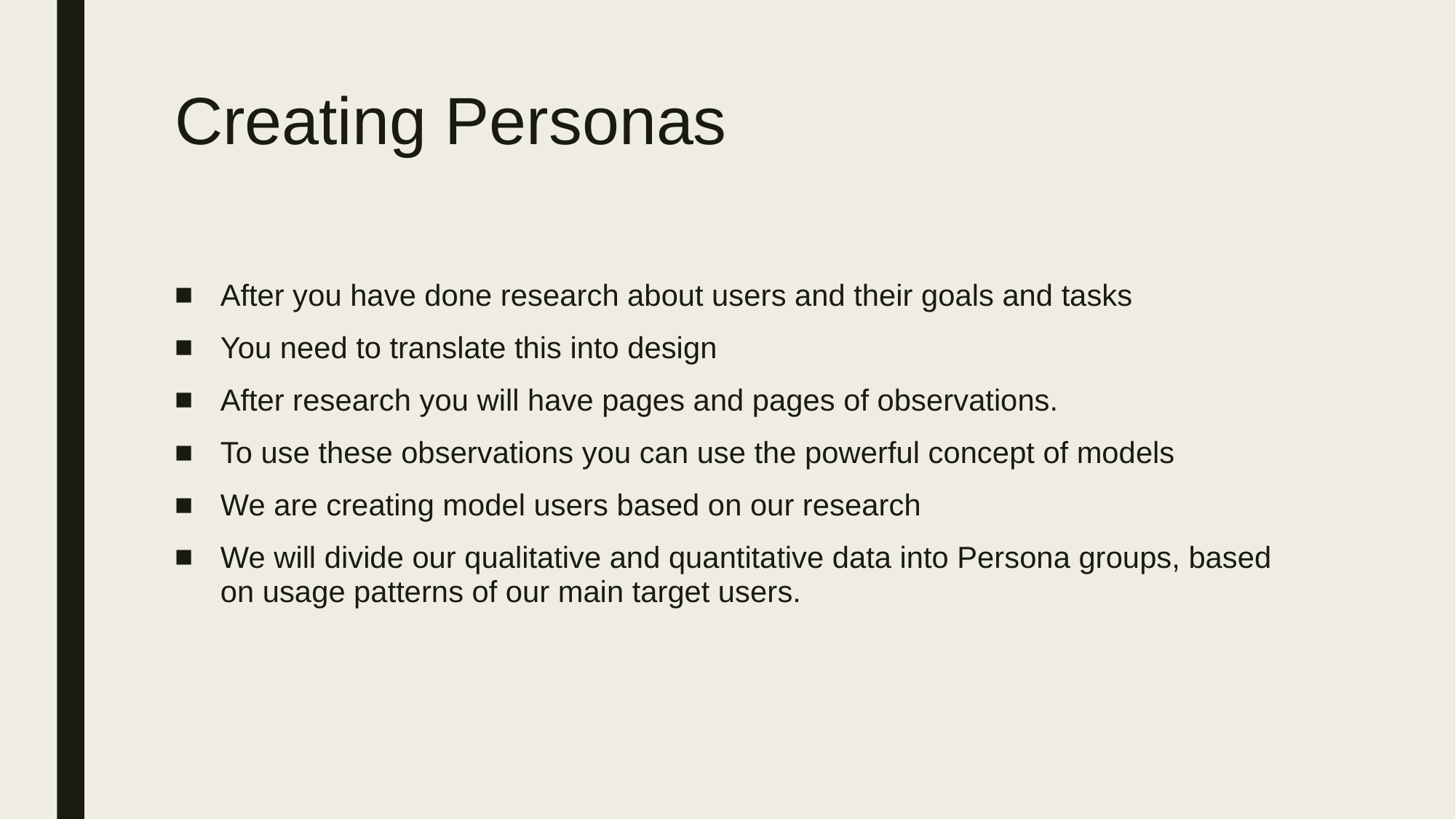

# Creating Personas
After you have done research about users and their goals and tasks
You need to translate this into design
After research you will have pages and pages of observations.
To use these observations you can use the powerful concept of models
We are creating model users based on our research
We will divide our qualitative and quantitative data into Persona groups, based on usage patterns of our main target users.